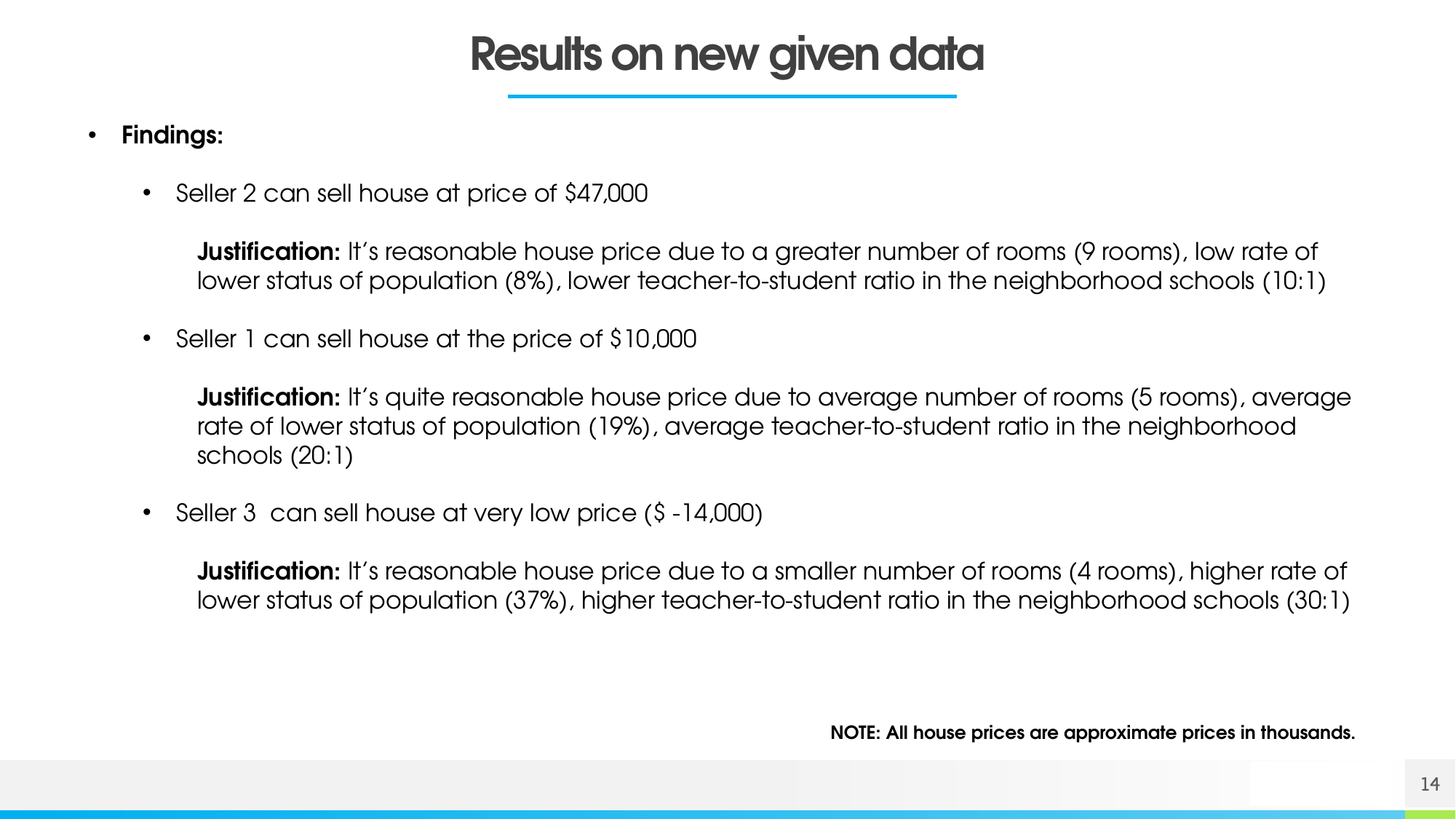

# Results on new given data
Findings:

Seller 2 can sell house at price of $47,000

Justification: It’s reasonable house price due to a greater number of rooms (9 rooms), low rate of lower status of population (8%), lower teacher-to-student ratio in the neighborhood schools (10:1)

Seller 1 can sell house at the price of $10,000

Justification: It’s quite reasonable house price due to average number of rooms (5 rooms), average rate of lower status of population (19%), average teacher-to-student ratio in the neighborhood schools (20:1)

Seller 3  can sell house at very low price ($ -14,000)

Justification: It’s reasonable house price due to a smaller number of rooms (4 rooms), higher rate of lower status of population (37%), higher teacher-to-student ratio in the neighborhood schools (30:1)

NOTE: All house prices are approximate prices in thousands.
14